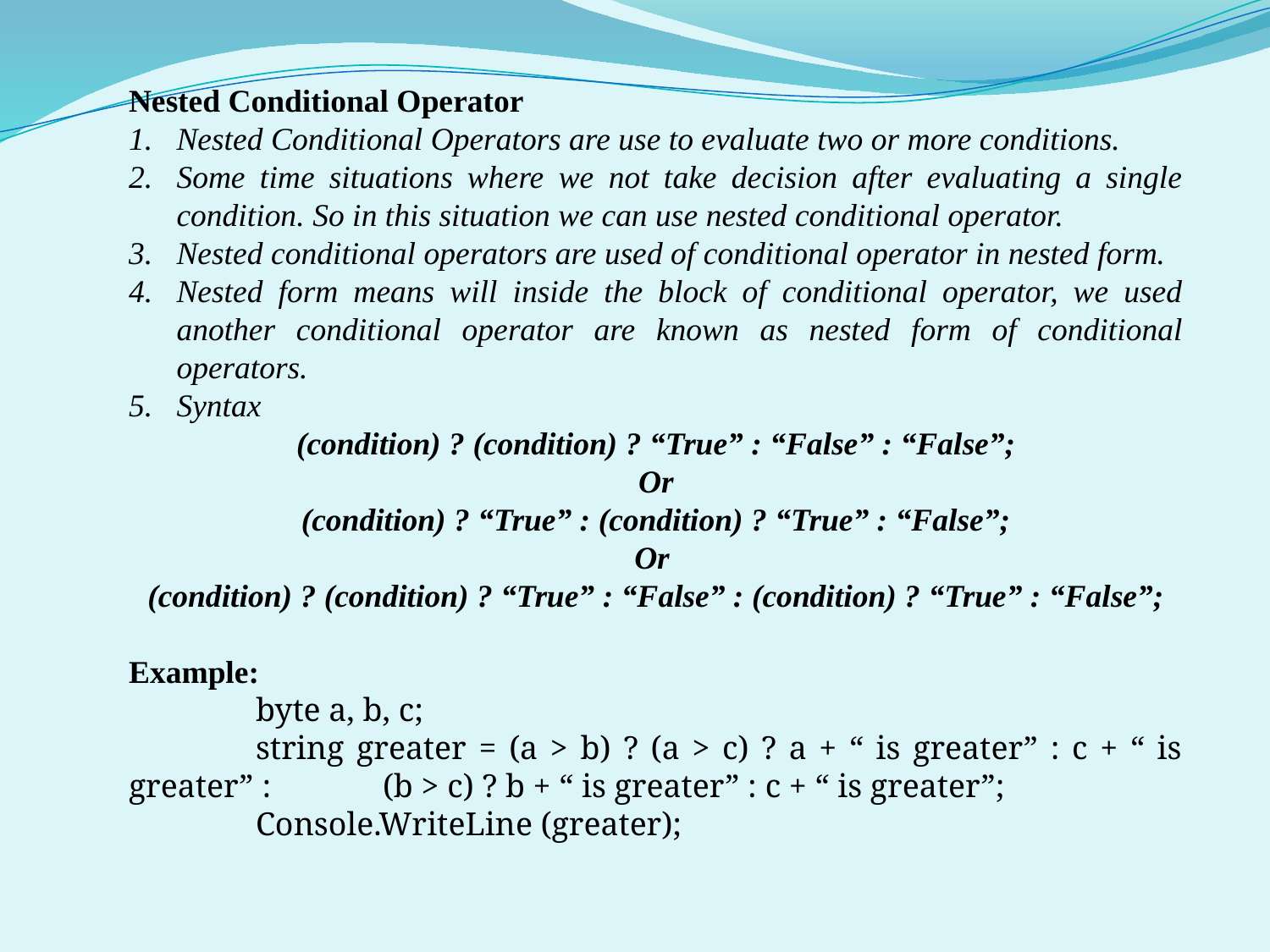

Nested Conditional Operator
Nested Conditional Operators are use to evaluate two or more conditions.
Some time situations where we not take decision after evaluating a single condition. So in this situation we can use nested conditional operator.
Nested conditional operators are used of conditional operator in nested form.
Nested form means will inside the block of conditional operator, we used another conditional operator are known as nested form of conditional operators.
Syntax
(condition) ? (condition) ? “True” : “False” : “False”;
Or
(condition) ? “True” : (condition) ? “True” : “False”;
Or
(condition) ? (condition) ? “True” : “False” : (condition) ? “True” : “False”;

Example:
	byte a, b, c;
	string greater = (a > b) ? (a > c) ? a + “ is greater” : c + “ is greater” :  	(b > c) ? b + “ is greater” : c + “ is greater”;
	Console.WriteLine (greater);